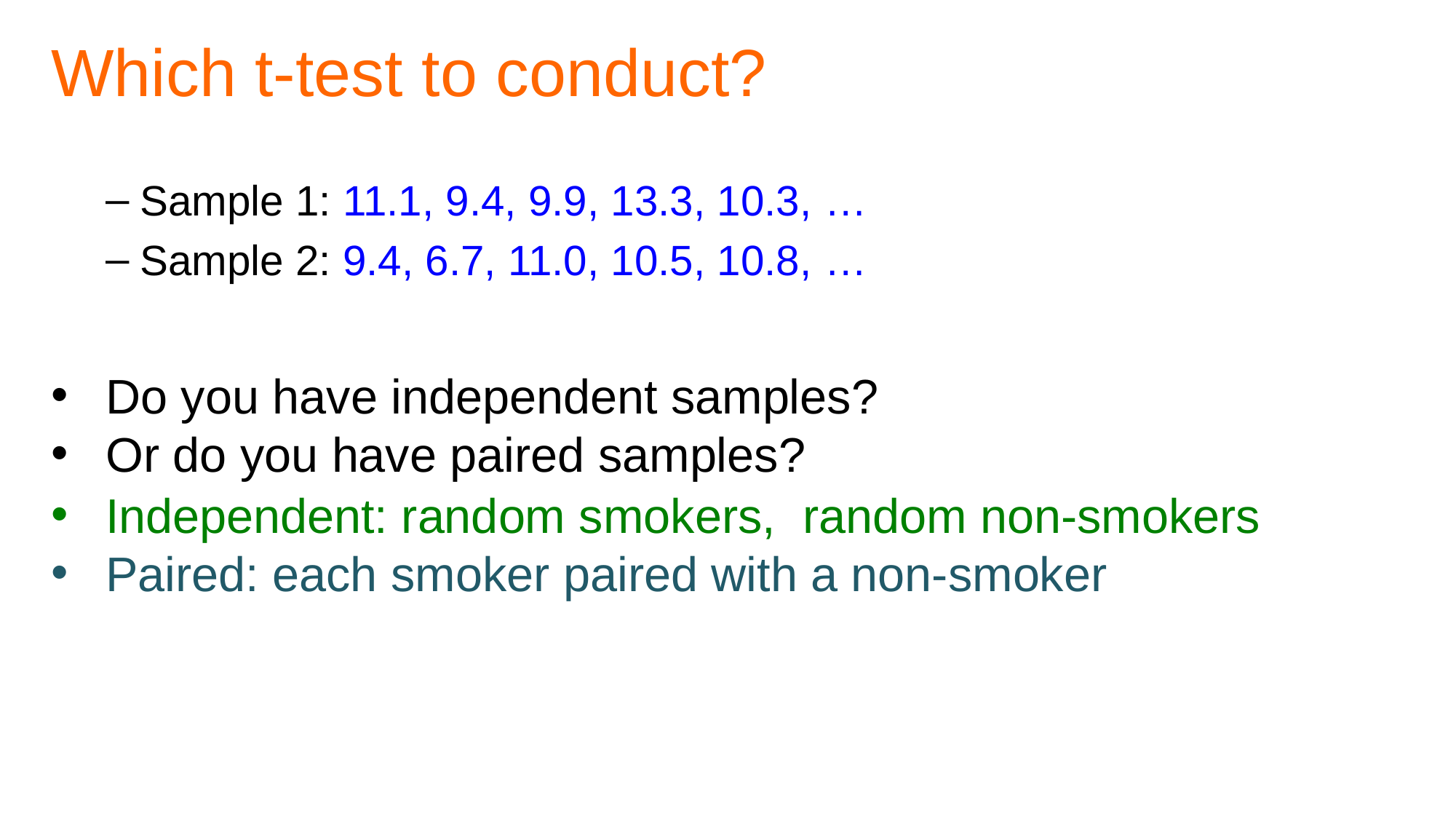

# Which t-test to conduct?
Sample 1: 11.1, 9.4, 9.9, 13.3, 10.3, …
Sample 2: 9.4, 6.7, 11.0, 10.5, 10.8, …
Do you have independent samples?
Or do you have paired samples?
Independent: random smokers,  random non-smokers
Paired: each smoker paired with a non-smoker